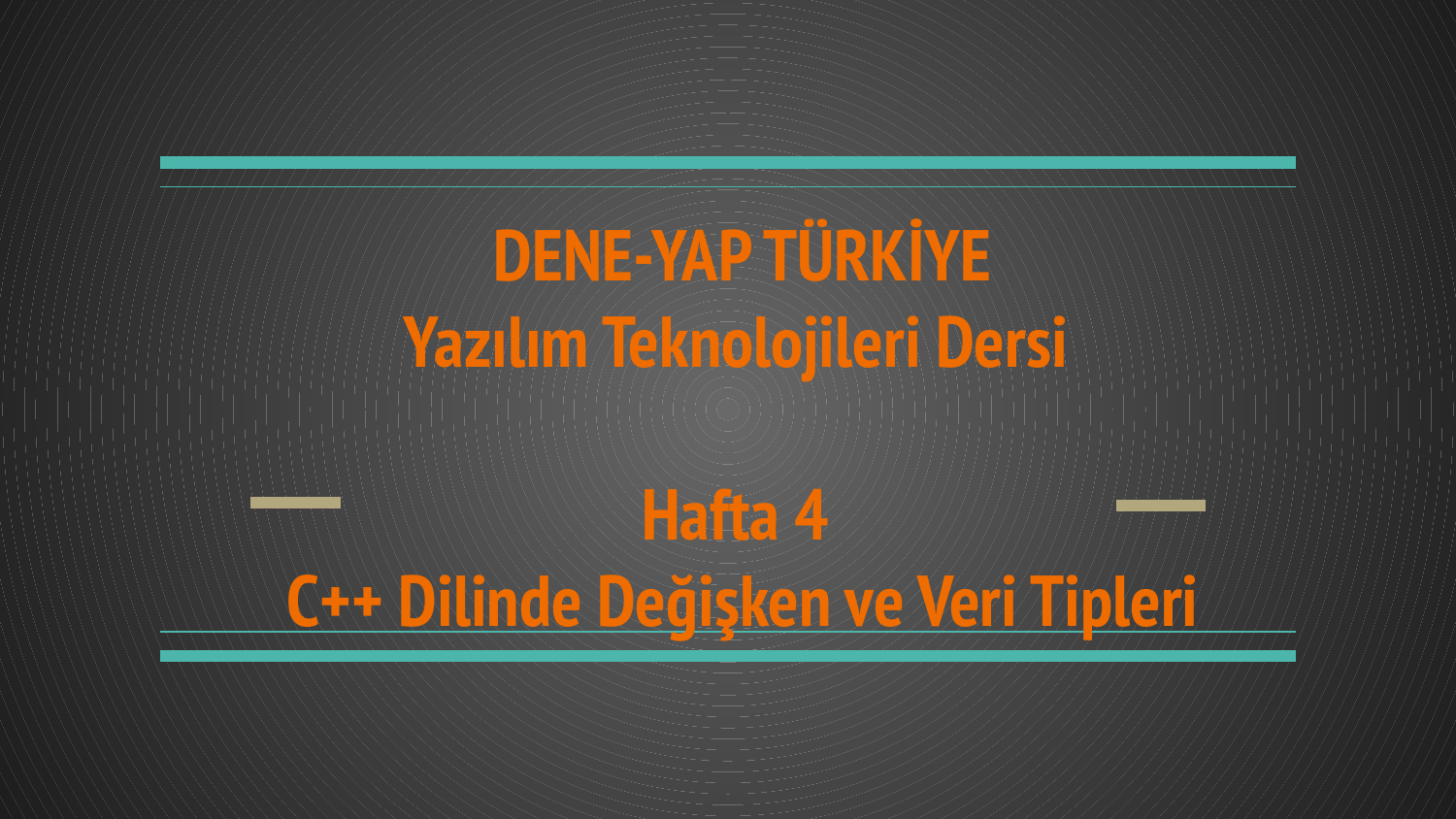

# DENE-YAP TÜRKİYE
Yazılım Teknolojileri Dersi

Hafta 4
C++ Dilinde Değişken ve Veri Tipleri